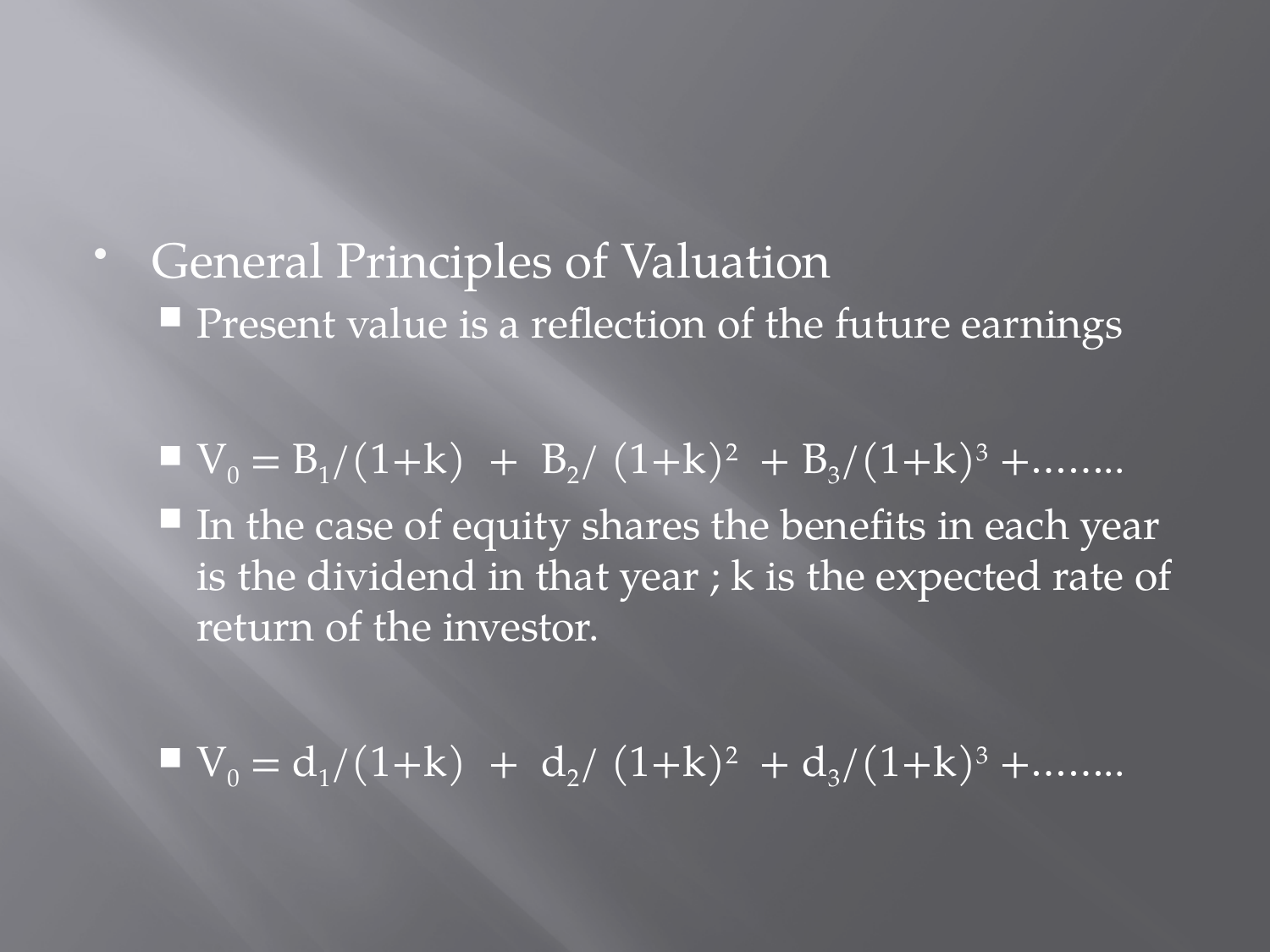

#
General Principles of Valuation
Present value is a reflection of the future earnings

V0 = B1/(1+k)  +  B2/ (1+k)2  + B3/(1+k)3 +……..
In the case of equity shares the benefits in each year is the dividend in that year ; k is the expected rate of return of the investor.

V0 = d1/(1+k)  +  d2/ (1+k)2  + d3/(1+k)3 +……..